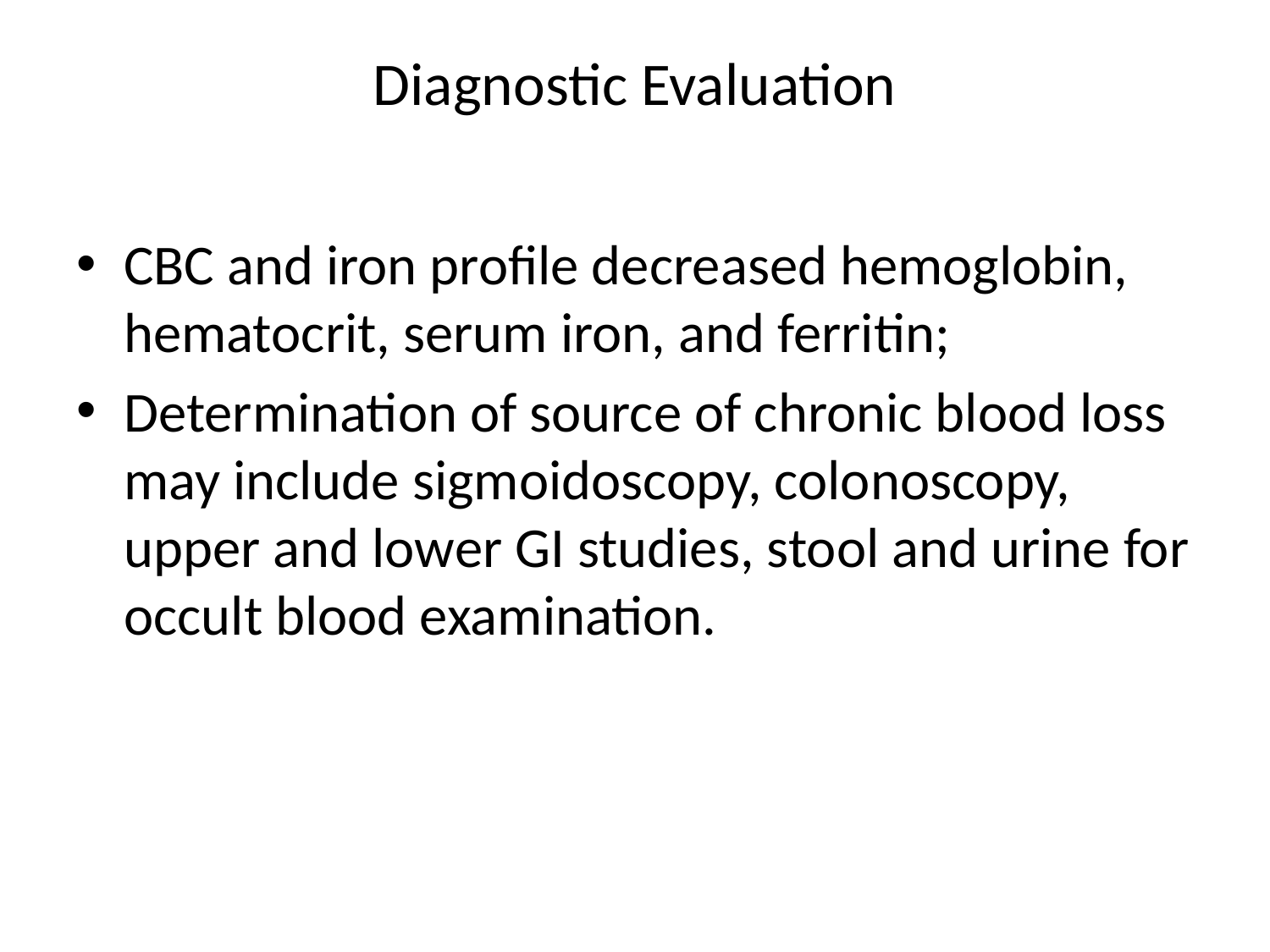

# Diagnostic Evaluation
CBC and iron profile decreased hemoglobin, hematocrit, serum iron, and ferritin;
Determination of source of chronic blood loss may include sigmoidoscopy, colonoscopy, upper and lower GI studies, stool and urine for occult blood examination.